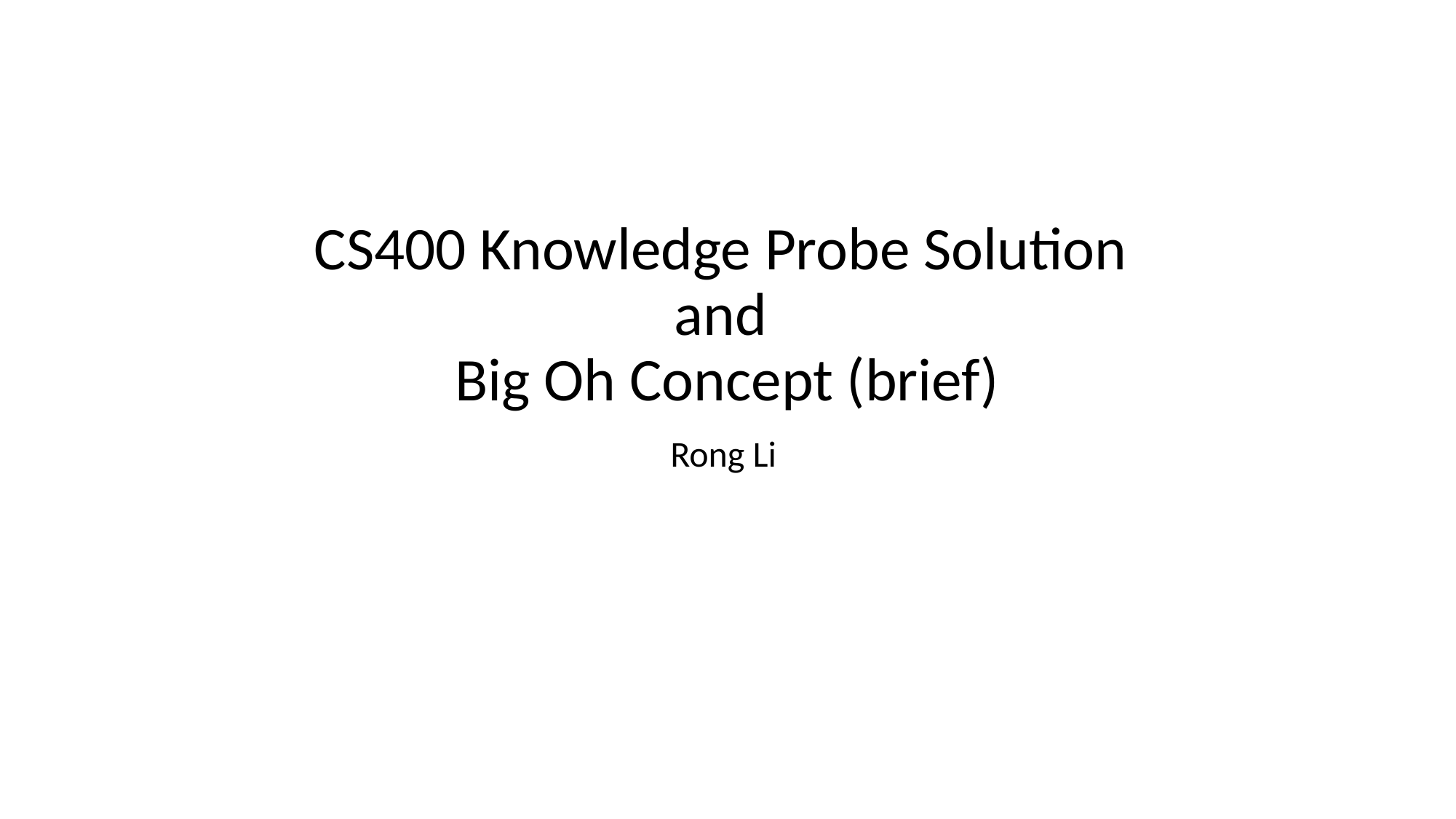

# CS400 Knowledge Probe Solution and Big Oh Concept (brief)
Rong Li